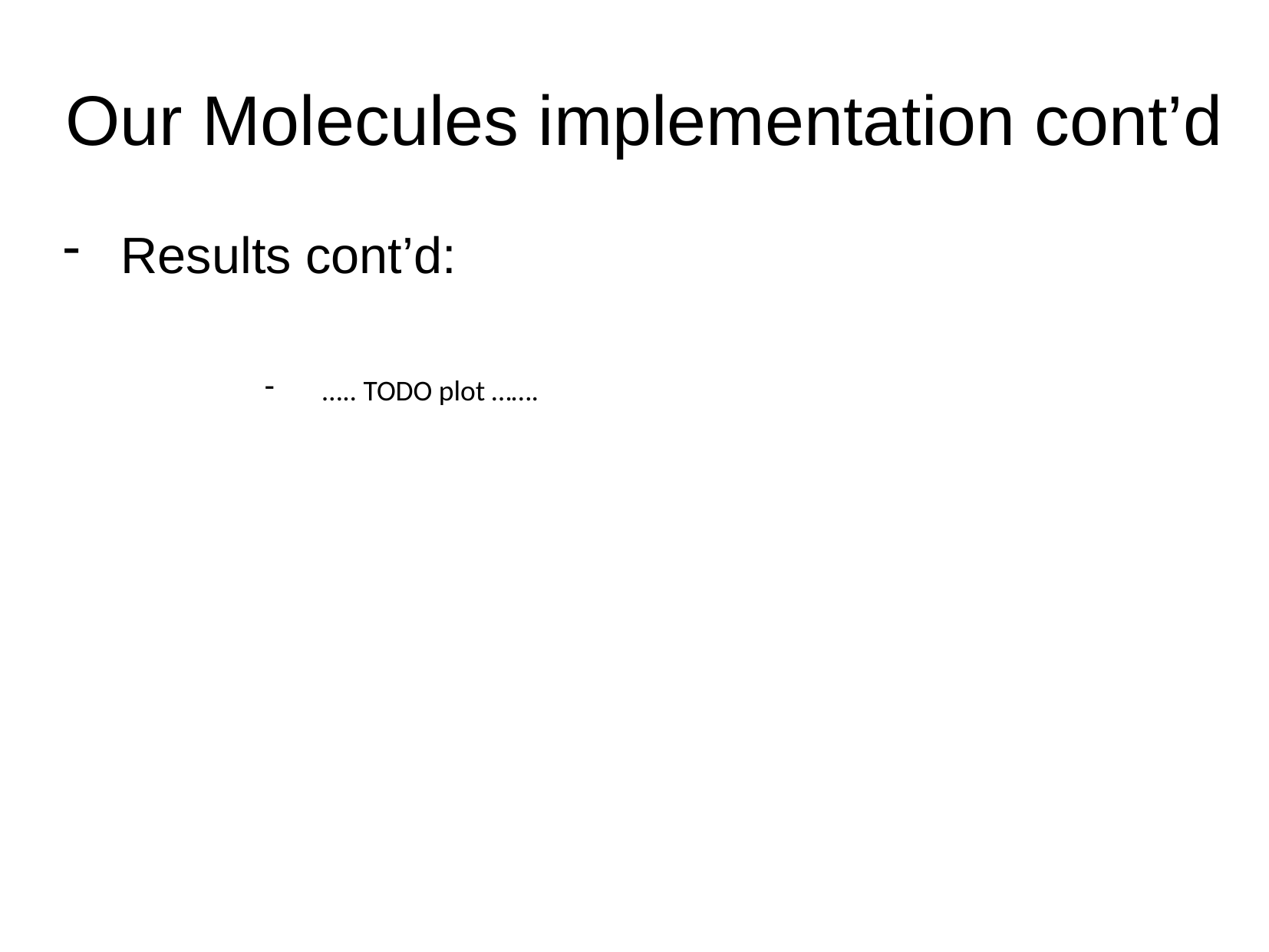

Results cont’d:

….. TODO plot …….

Our Molecules implementation cont’d